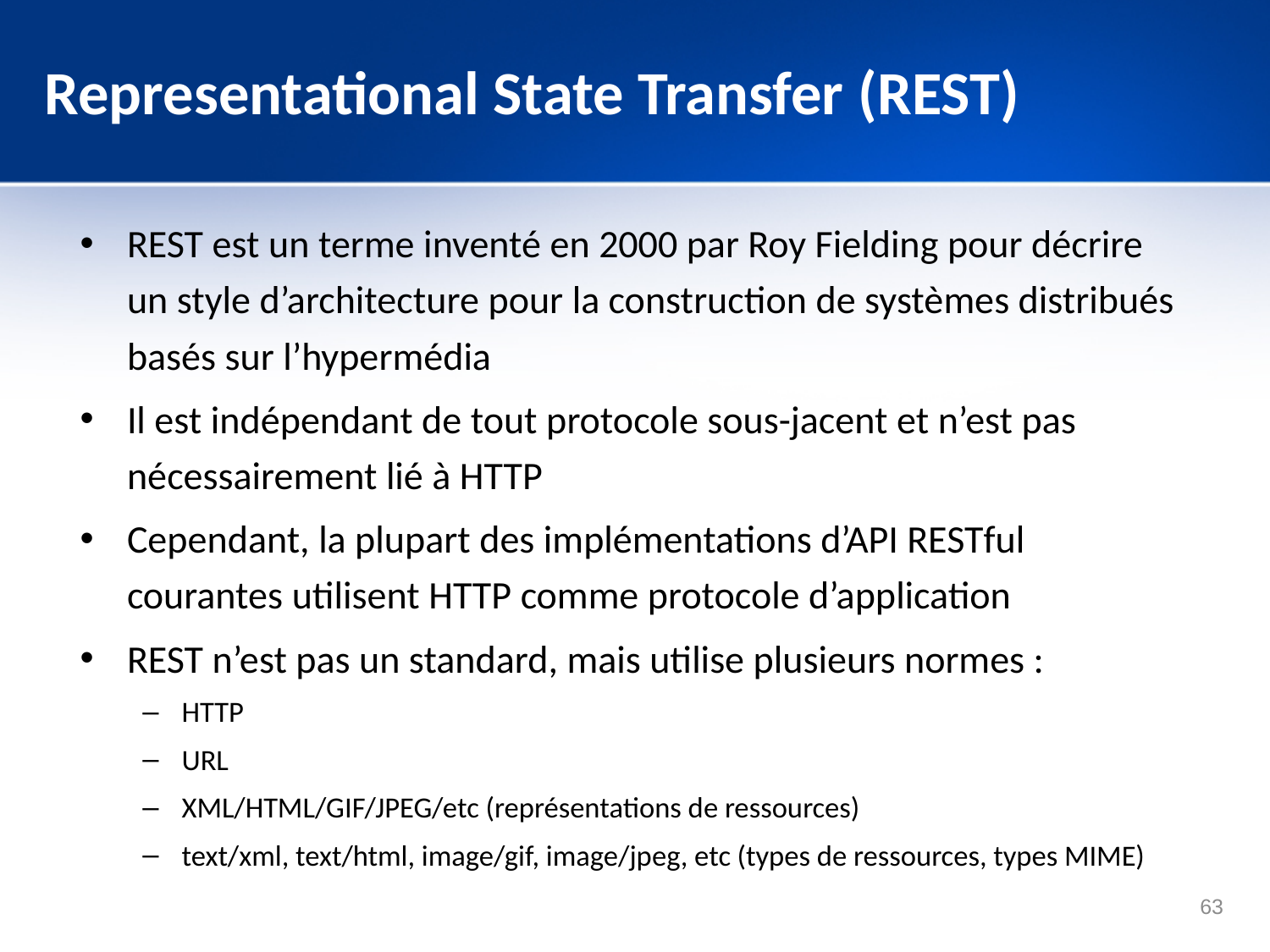

# Representational State Transfer (REST)
REST est un terme inventé en 2000 par Roy Fielding pour décrire un style d’architecture pour la construction de systèmes distribués basés sur l’hypermédia
Il est indépendant de tout protocole sous-jacent et n’est pas nécessairement lié à HTTP
Cependant, la plupart des implémentations d’API RESTful courantes utilisent HTTP comme protocole d’application
REST n’est pas un standard, mais utilise plusieurs normes :
HTTP
URL
XML/HTML/GIF/JPEG/etc (représentations de ressources)
text/xml, text/html, image/gif, image/jpeg, etc (types de ressources, types MIME)

63